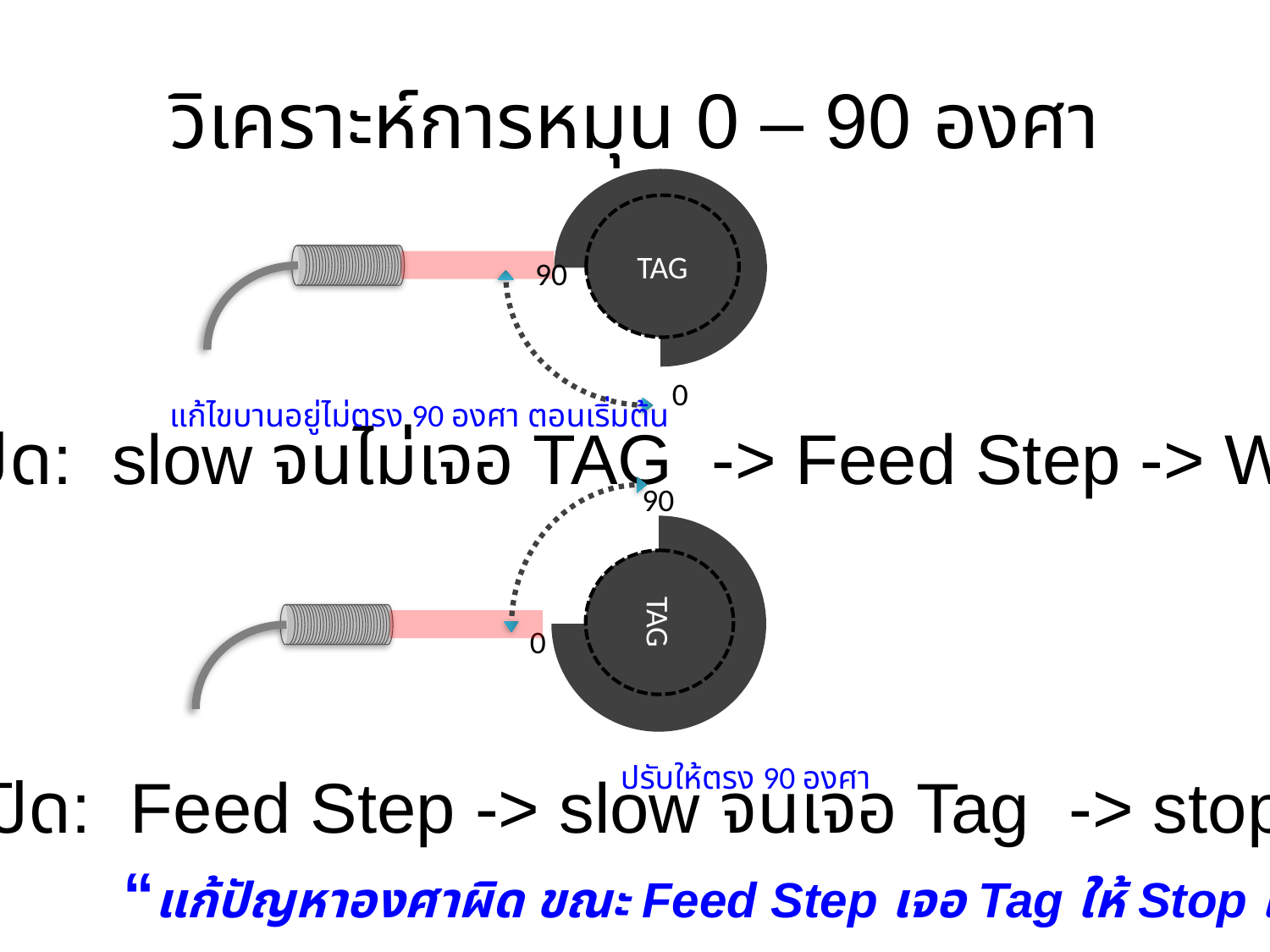

# วิเคราะห์การหมุน 0 – 90 องศา

TAG

90
0
แก้ไขบานอยู่ไม่ตรง 90 องศา ตอนเริ่มต้น
เปิด:  slow จนไม่เจอ TAG  -> Feed Step -> Wait
90
0

TAG

ปรับให้ตรง 90 องศา
ปิด:  Feed Step -> slow จนเจอ Tag  -> stop
       “แก้ปัญหาองศาผิด ขณะ Feed Step เจอ Tag ให้ Stop เลย”